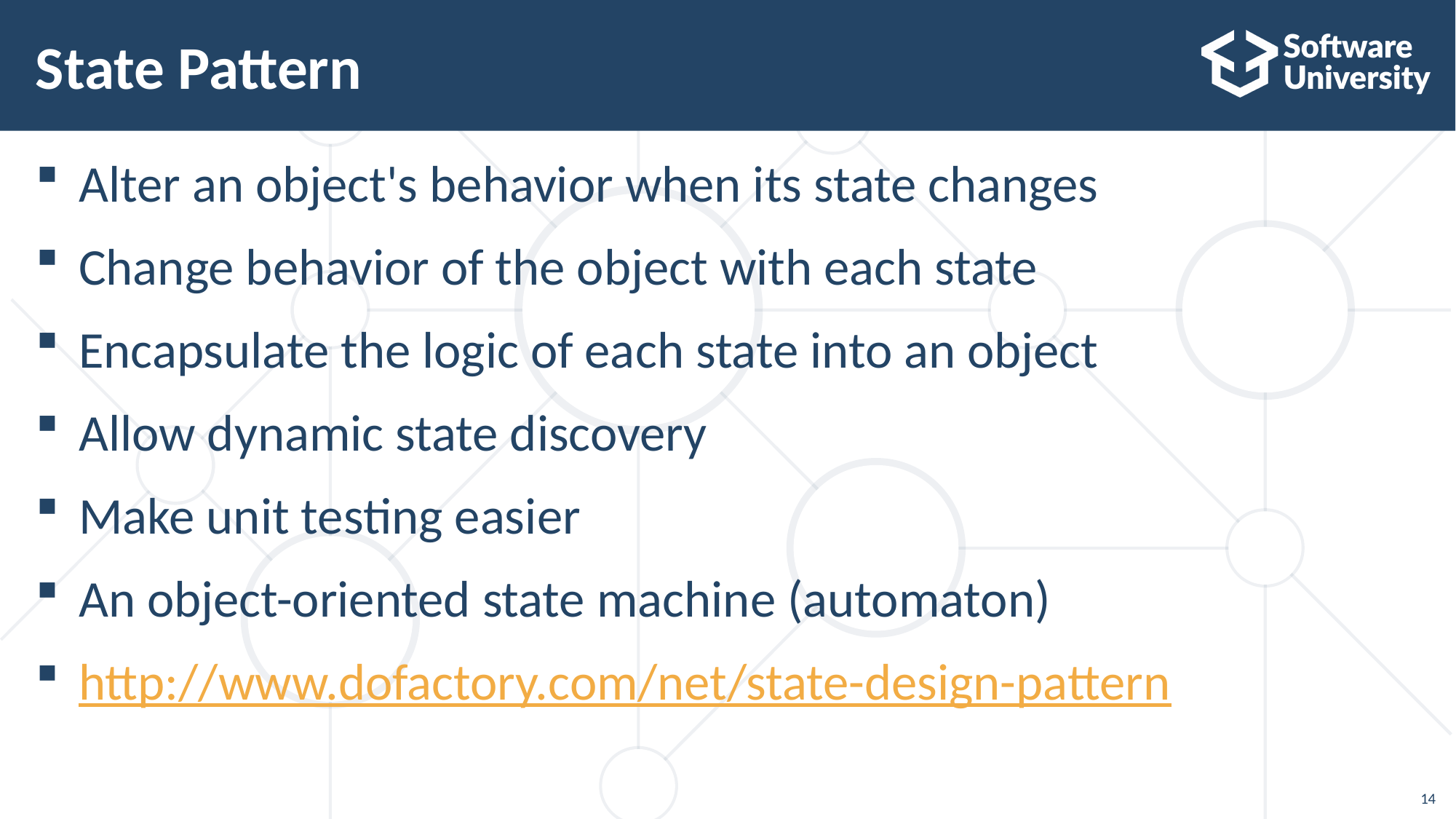

# State Pattern
Alter an object's behavior when its state changes
Change behavior of the object with each state
Encapsulate the logic of each state into an object
Allow dynamic state discovery
Make unit testing easier
An object-oriented state machine (automaton)
http://www.dofactory.com/net/state-design-pattern
14